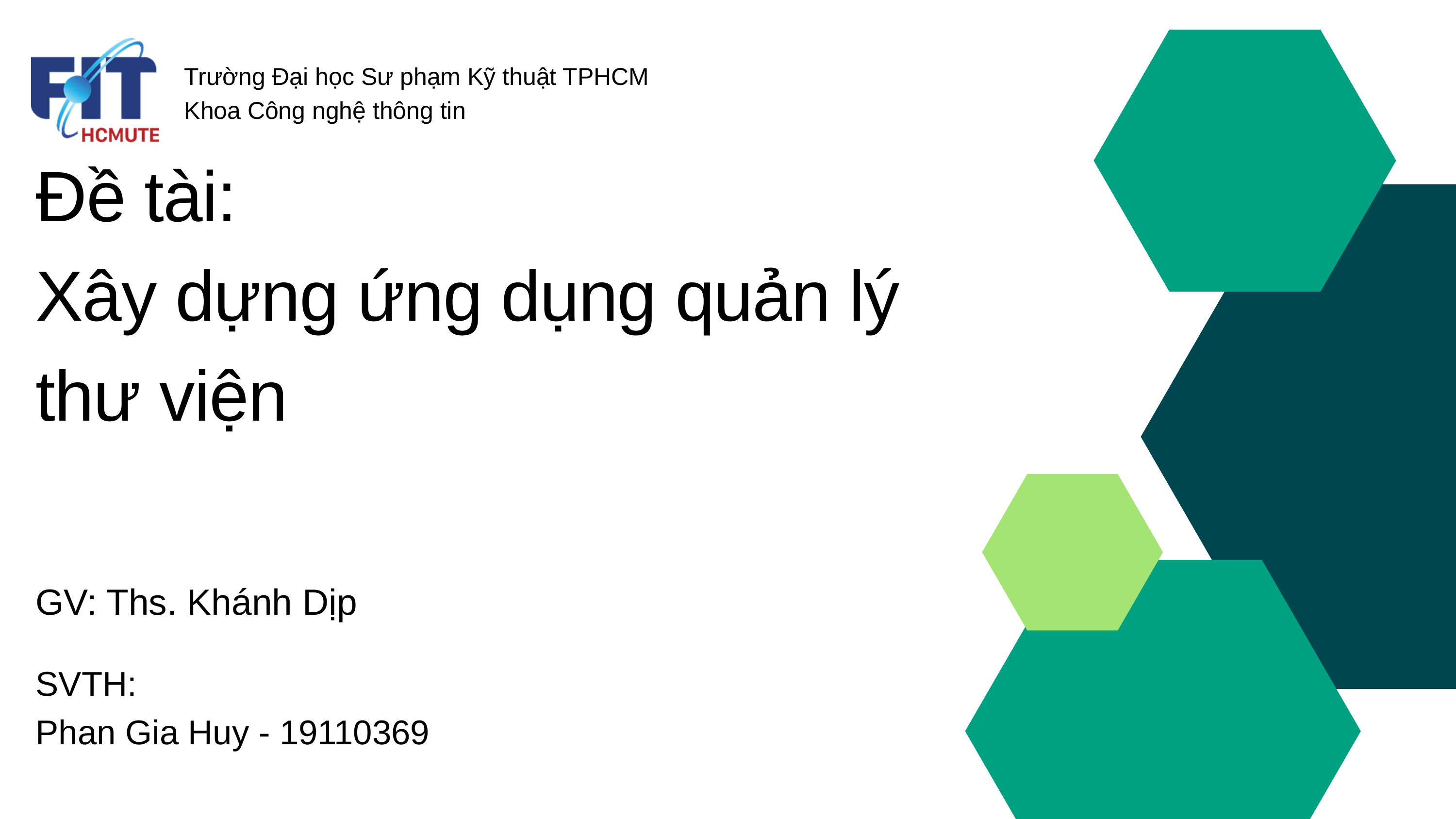

Trường Đại học Sư phạm Kỹ thuật TPHCM
Khoa Công nghệ thông tin
Đề tài:
Xây dựng ứng dụng quản lý thư viện

GV: Ths. Khánh Dịp

SVTH:
Phan Gia Huy - 19110369